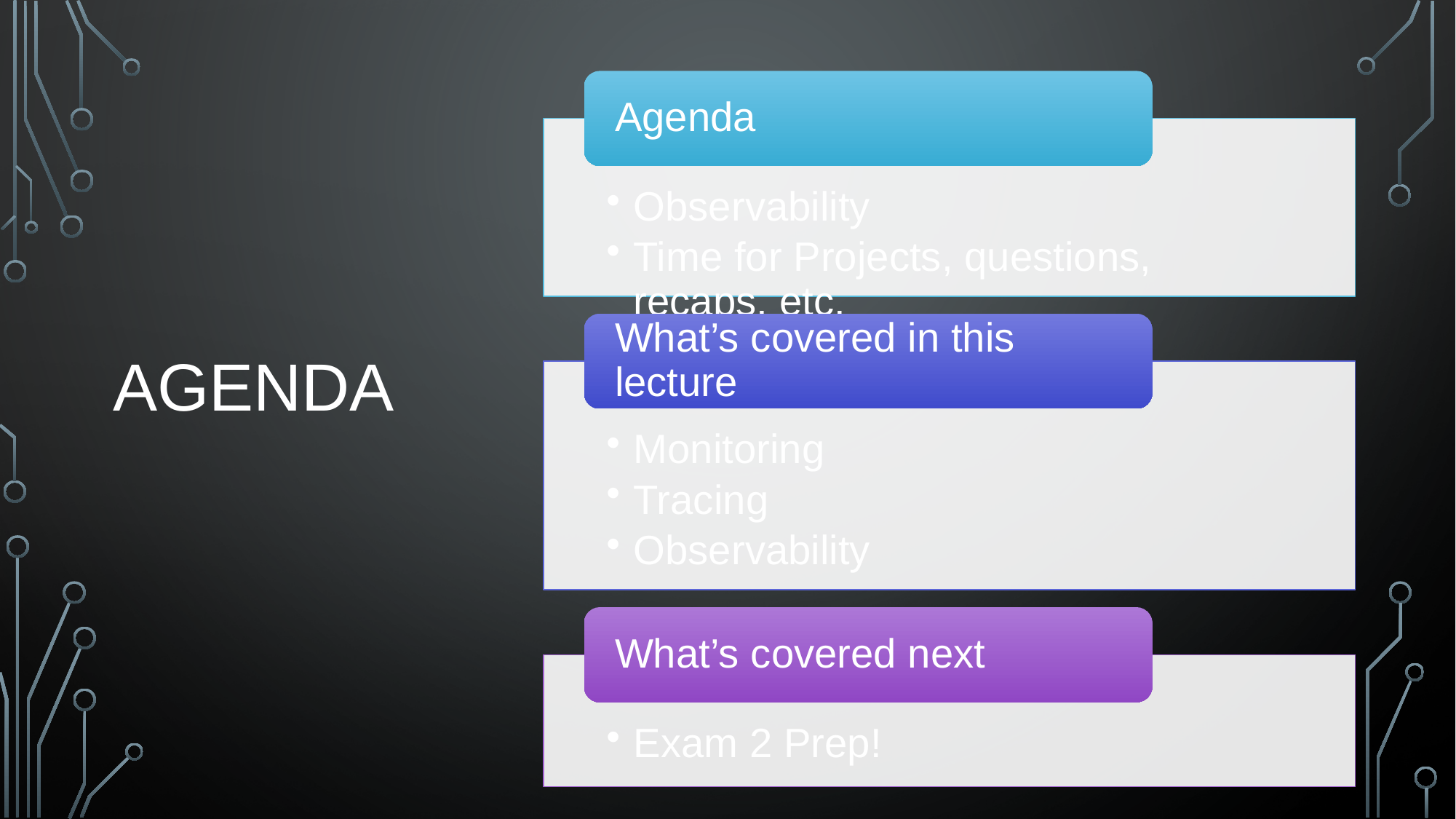

Observability
Time for Projects, questions, recaps, etc.
Agenda
Monitoring
Tracing
Observability
What’s covered in this lecture
Exam 2 Prep!
What’s covered next
# AGENDA